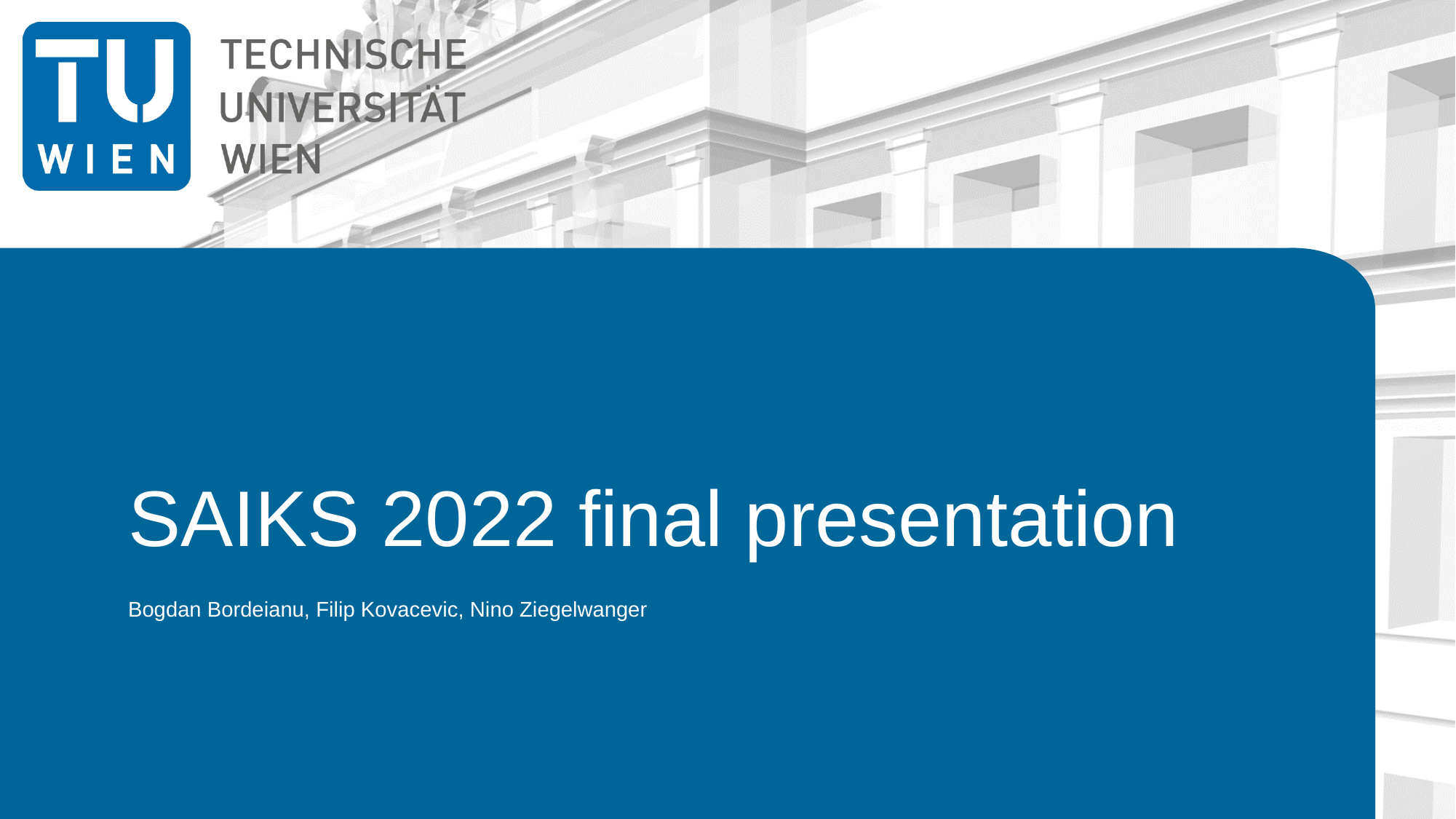

# SAIKS 2022 final presentation

Bogdan Bordeianu, Filip Kovacevic, Nino Ziegelwanger